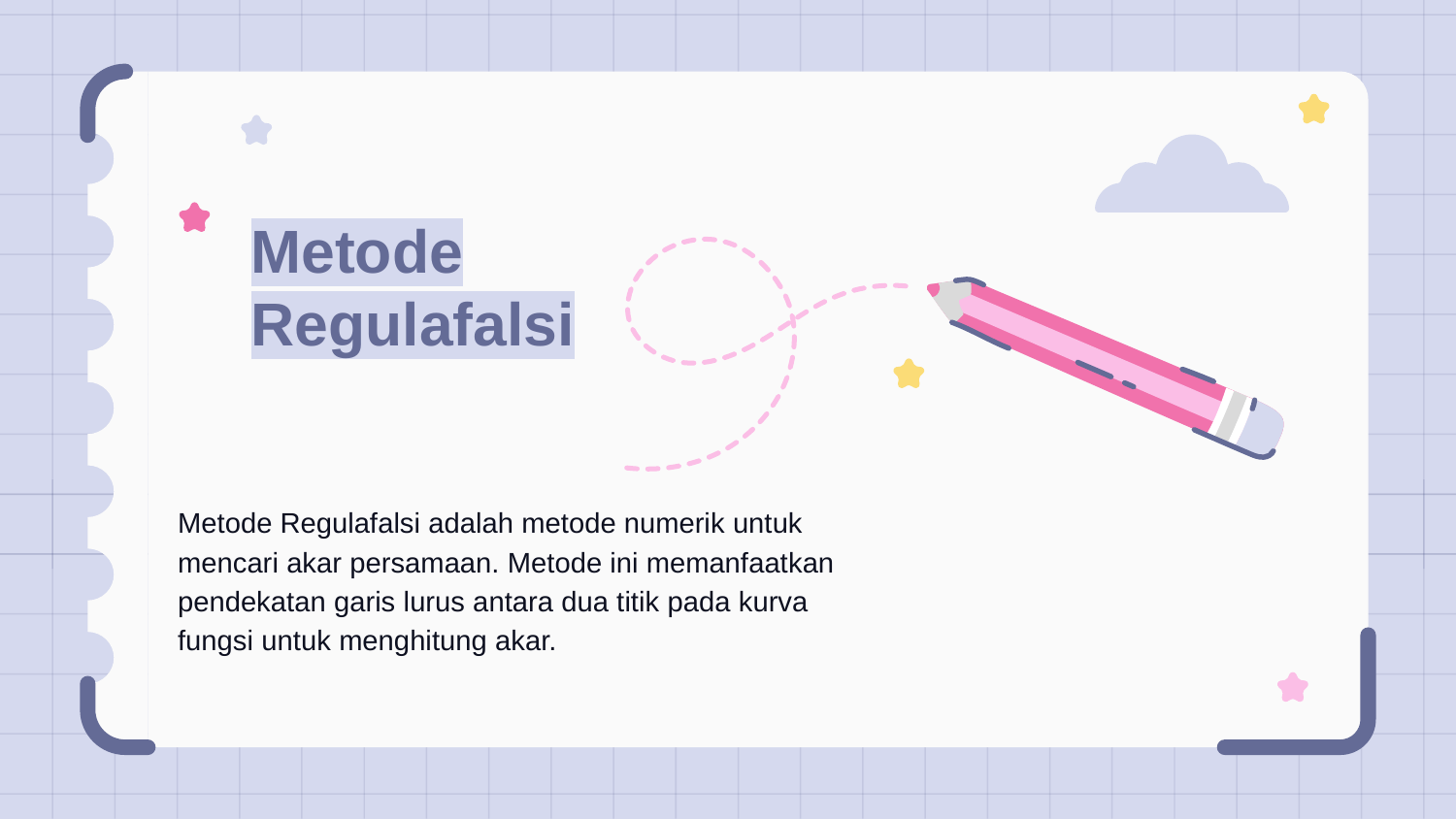

# Metode Regulafalsi

Metode Regulafalsi adalah metode numerik untuk mencari akar persamaan. Metode ini memanfaatkan pendekatan garis lurus antara dua titik pada kurva fungsi untuk menghitung akar.